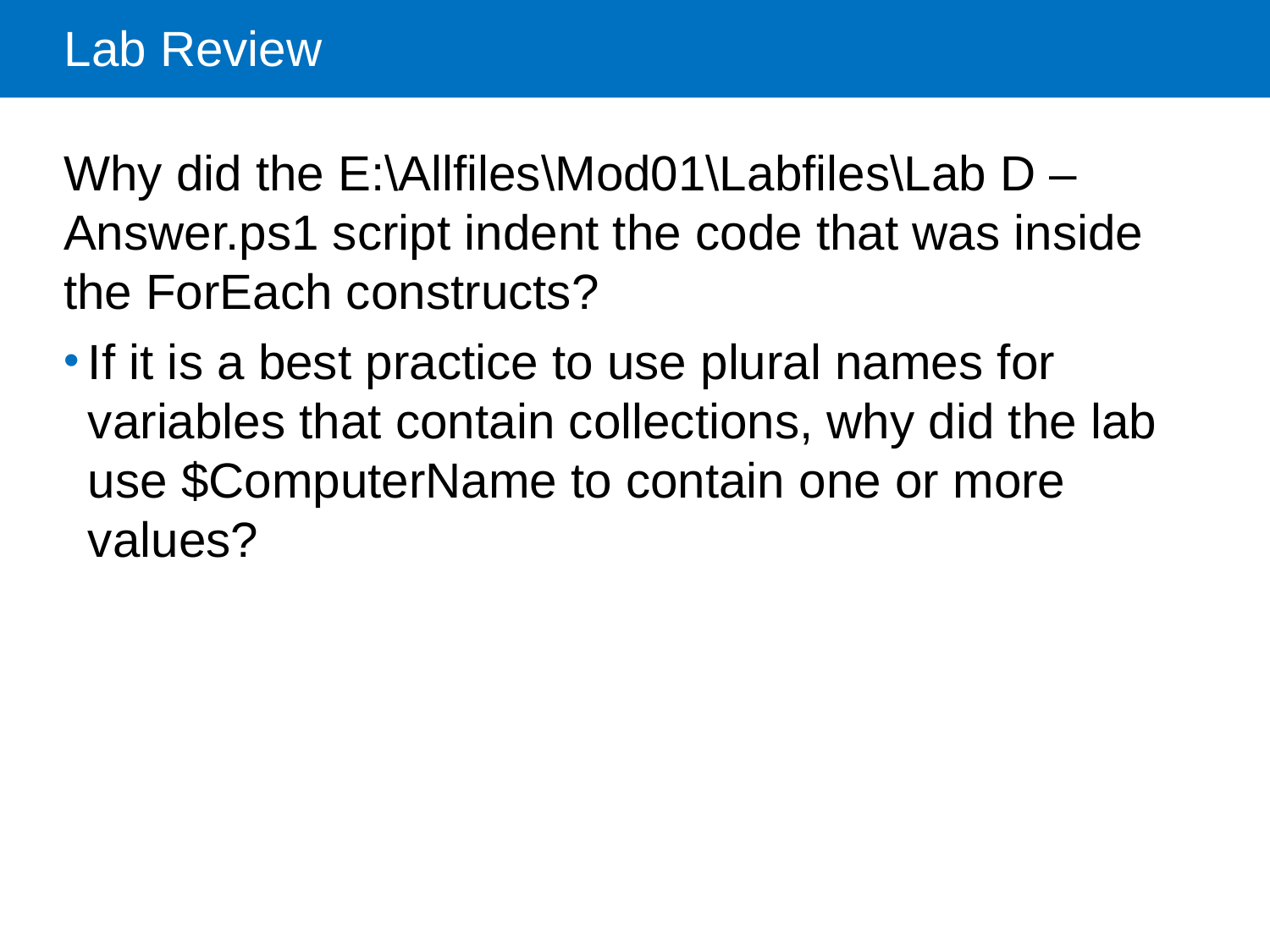

# Lab Review
Why did the E:\Allfiles\Mod01\Labfiles\Lab D – Answer.ps1 script indent the code that was inside the ForEach constructs?
If it is a best practice to use plural names for variables that contain collections, why did the lab use $ComputerName to contain one or more values?